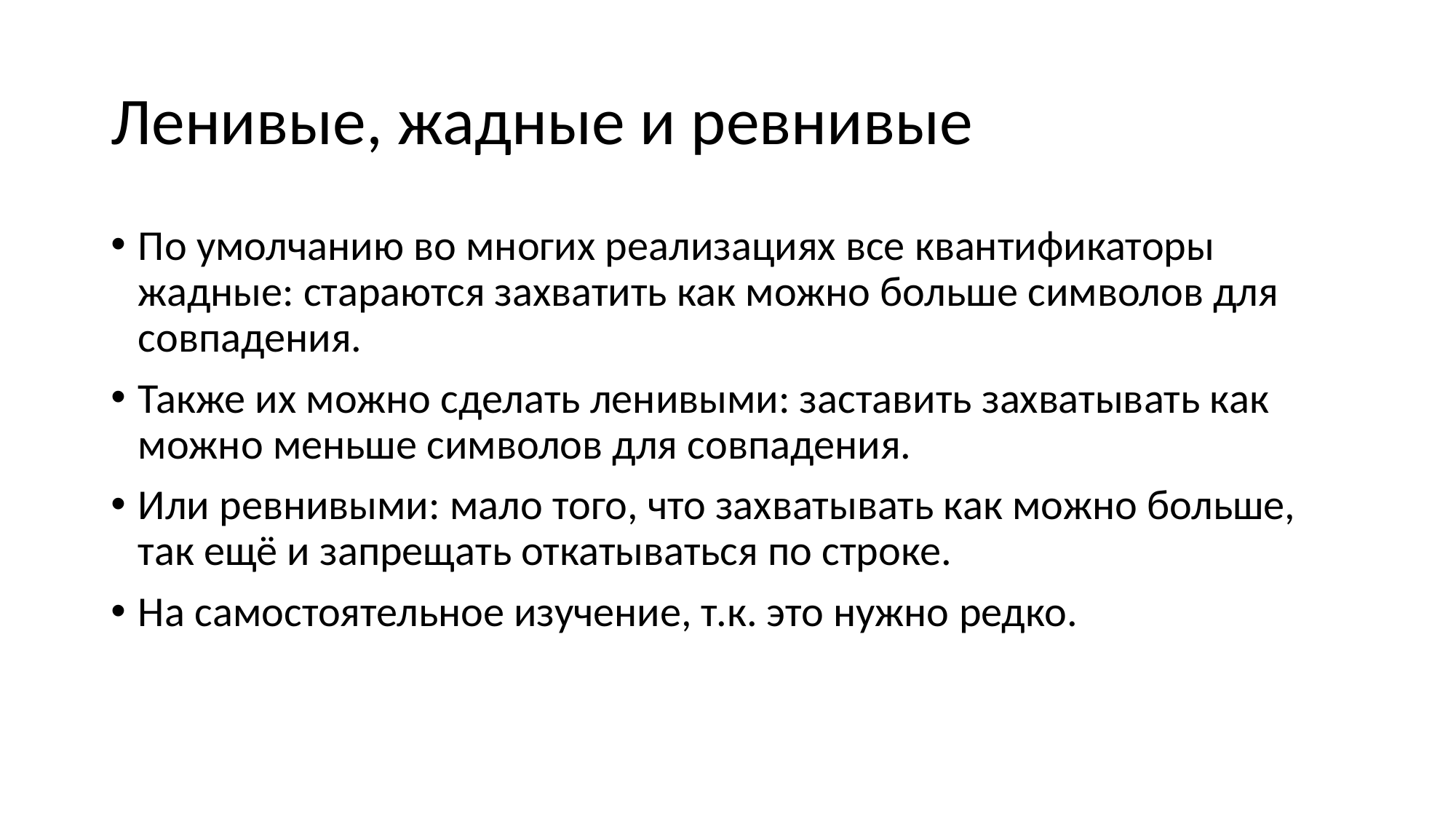

# Ленивые, жадные и ревнивые
По умолчанию во многих реализациях все квантификаторы жадные: стараются захватить как можно больше символов для совпадения.
Также их можно сделать ленивыми: заставить захватывать как можно меньше символов для совпадения.
Или ревнивыми: мало того, что захватывать как можно больше, так ещё и запрещать откатываться по строке.
На самостоятельное изучение, т.к. это нужно редко.